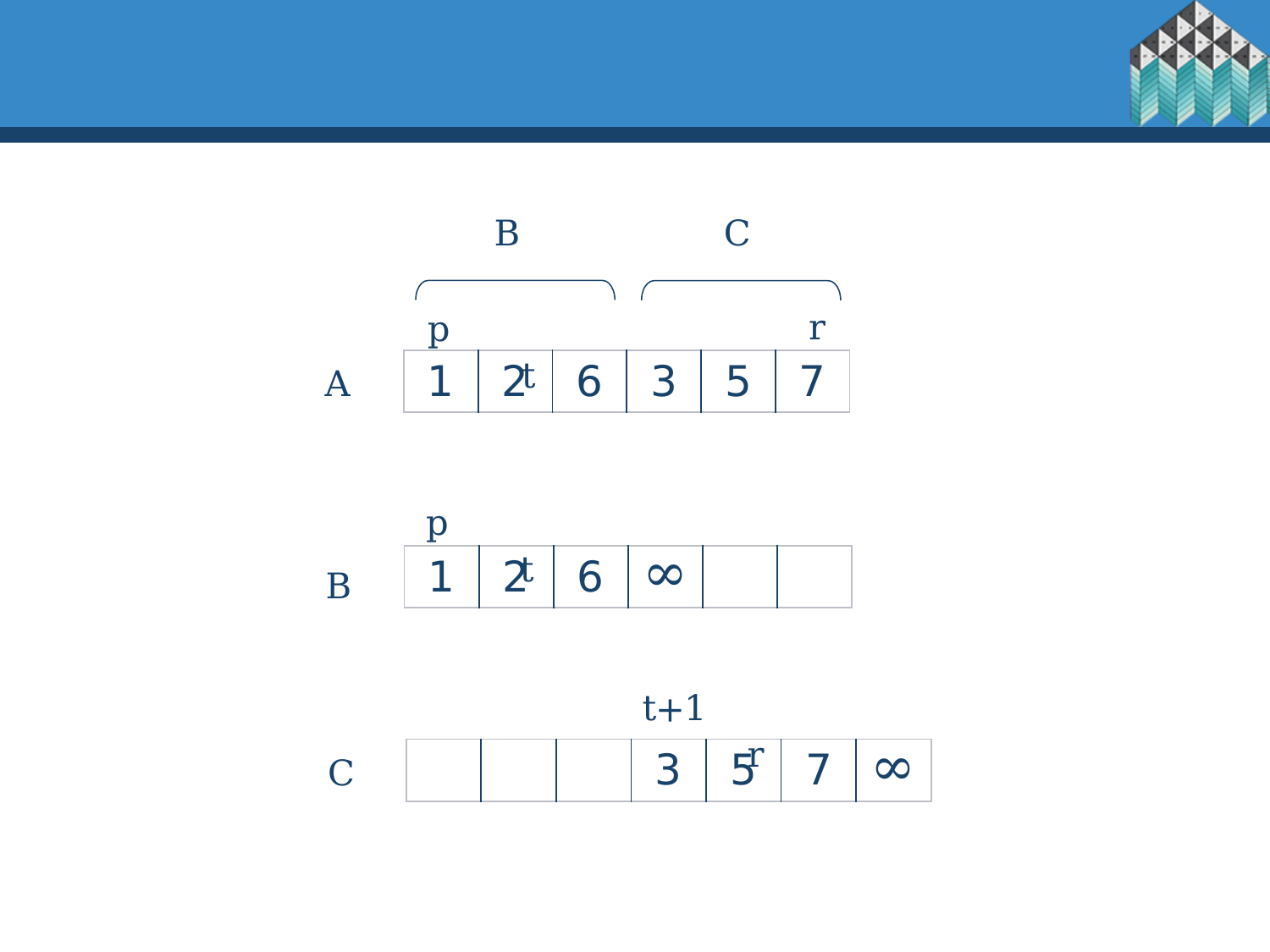

B

C

r
p                  t
| 1 | 2 | 6 | 3 | 5 | 7 |
| --- | --- | --- | --- | --- | --- |
A
p                  t
| 1 | 2 | 6 | ∞ |  |  |
| --- | --- | --- | --- | --- | --- |
B

t+1               r
|  |  |  | 3 | 5 | 7 | ∞ |
| --- | --- | --- | --- | --- | --- | --- |
C